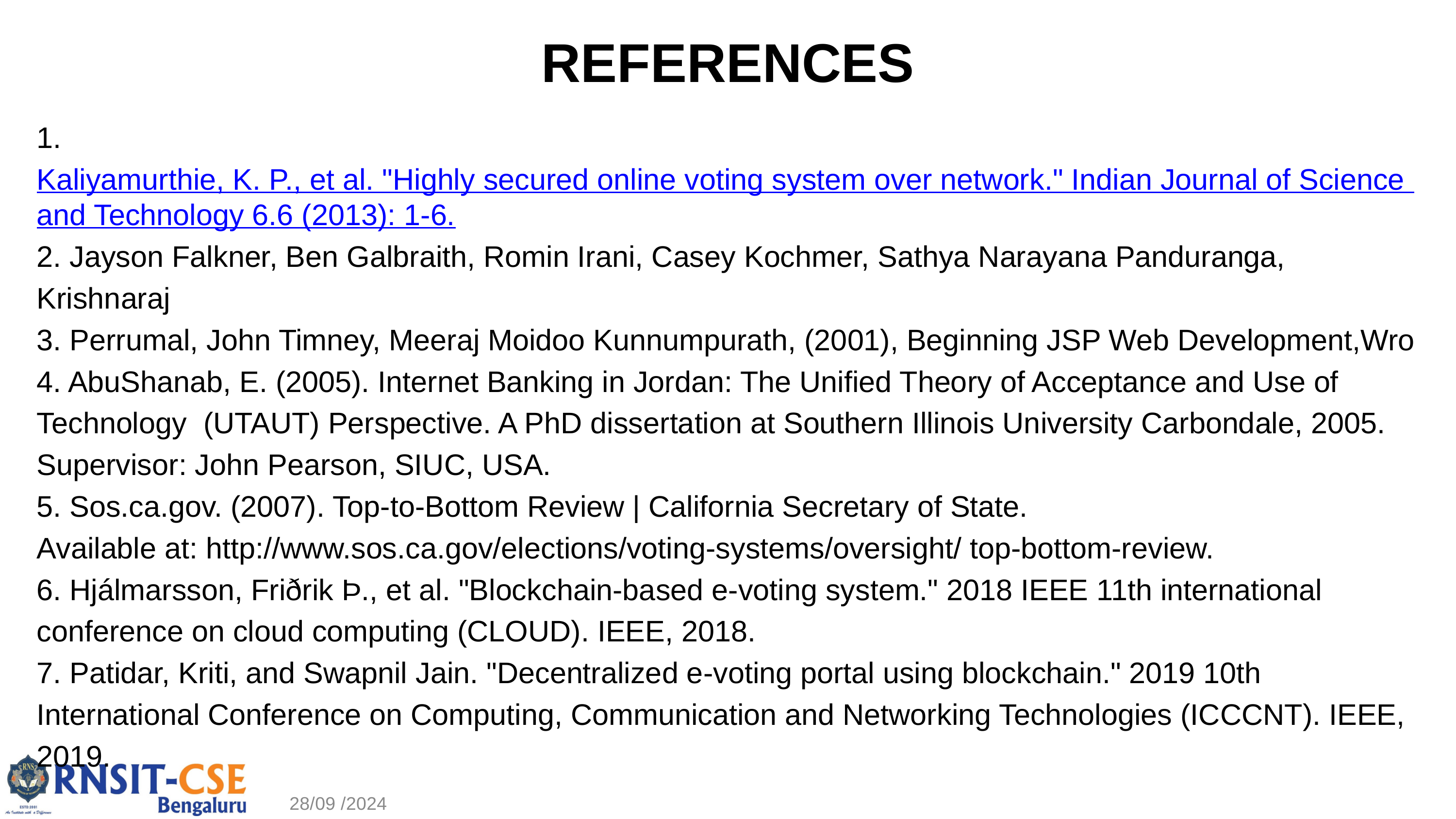

REFERENCES
1.Kaliyamurthie, K. P., et al. "Highly secured online voting system over network." Indian Journal of Science and Technology 6.6 (2013): 1-6.
2. Jayson Falkner, Ben Galbraith, Romin Irani, Casey Kochmer, Sathya Narayana Panduranga, Krishnaraj
3. Perrumal, John Timney, Meeraj Moidoo Kunnumpurath, (2001), Beginning JSP Web Development,Wro
4. AbuShanab, E. (2005). Internet Banking in Jordan: The Unified Theory of Acceptance and Use of Technology  (UTAUT) Perspective. A PhD dissertation at Southern Illinois University Carbondale, 2005. Supervisor: John Pearson, SIUC, USA.
5. Sos.ca.gov. (2007). Top-to-Bottom Review | California Secretary of State.
Available at: http://www.sos.ca.gov/elections/voting-systems/oversight/ top-bottom-review.
6. Hjálmarsson, Friðrik Þ., et al. "Blockchain-based e-voting system." 2018 IEEE 11th international conference on cloud computing (CLOUD). IEEE, 2018.
7. Patidar, Kriti, and Swapnil Jain. "Decentralized e-voting portal using blockchain." 2019 10th International Conference on Computing, Communication and Networking Technologies (ICCCNT). IEEE, 2019.

 28/09 /2024